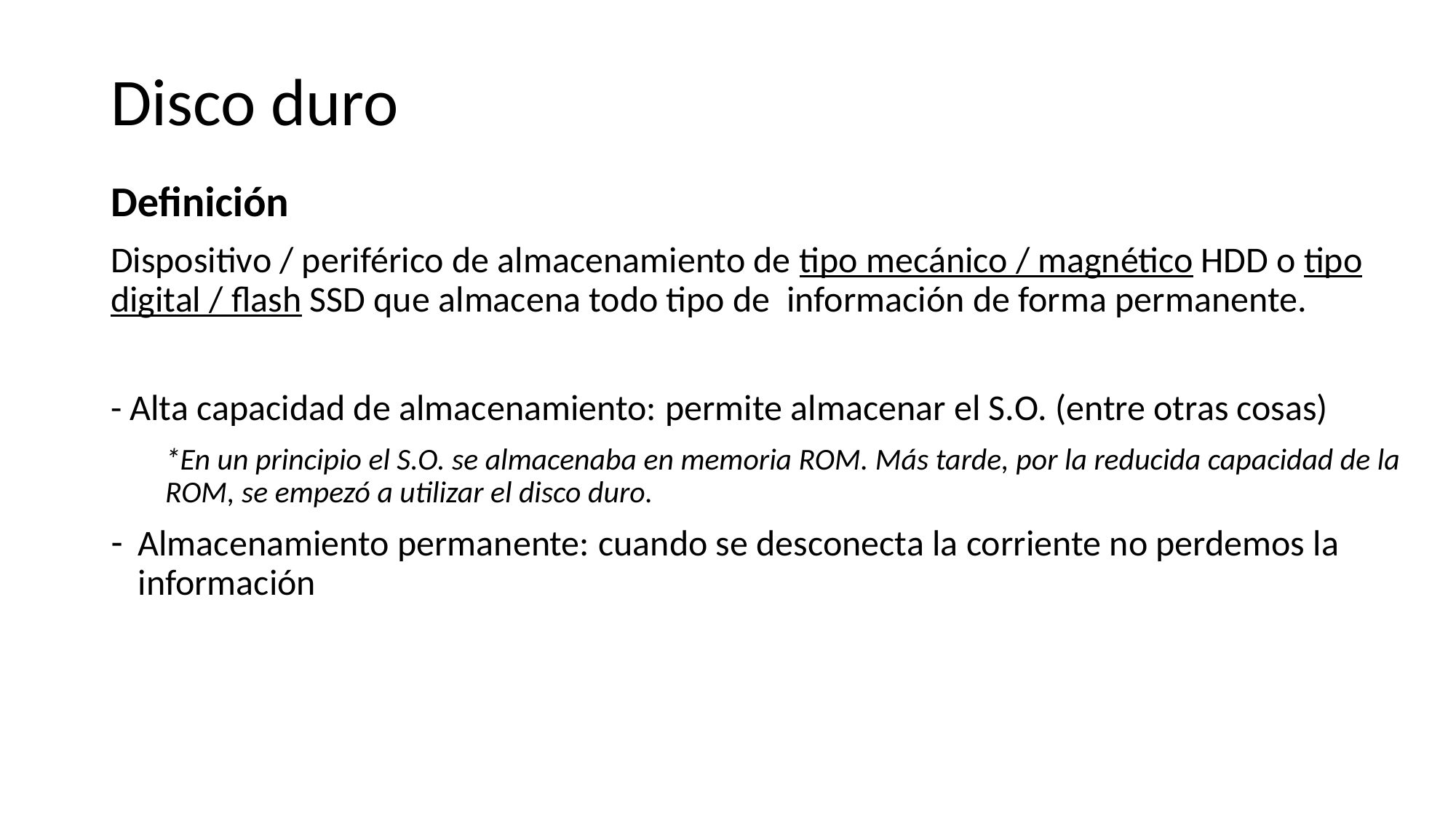

Disco duro
Definición
Dispositivo / periférico de almacenamiento de tipo mecánico / magnético HDD o tipo digital / flash SSD que almacena todo tipo de  información de forma permanente.

- Alta capacidad de almacenamiento: permite almacenar el S.O. (entre otras cosas)
*En un principio el S.O. se almacenaba en memoria ROM. Más tarde, por la reducida capacidad de la ROM, se empezó a utilizar el disco duro.
Almacenamiento permanente: cuando se desconecta la corriente no perdemos la información